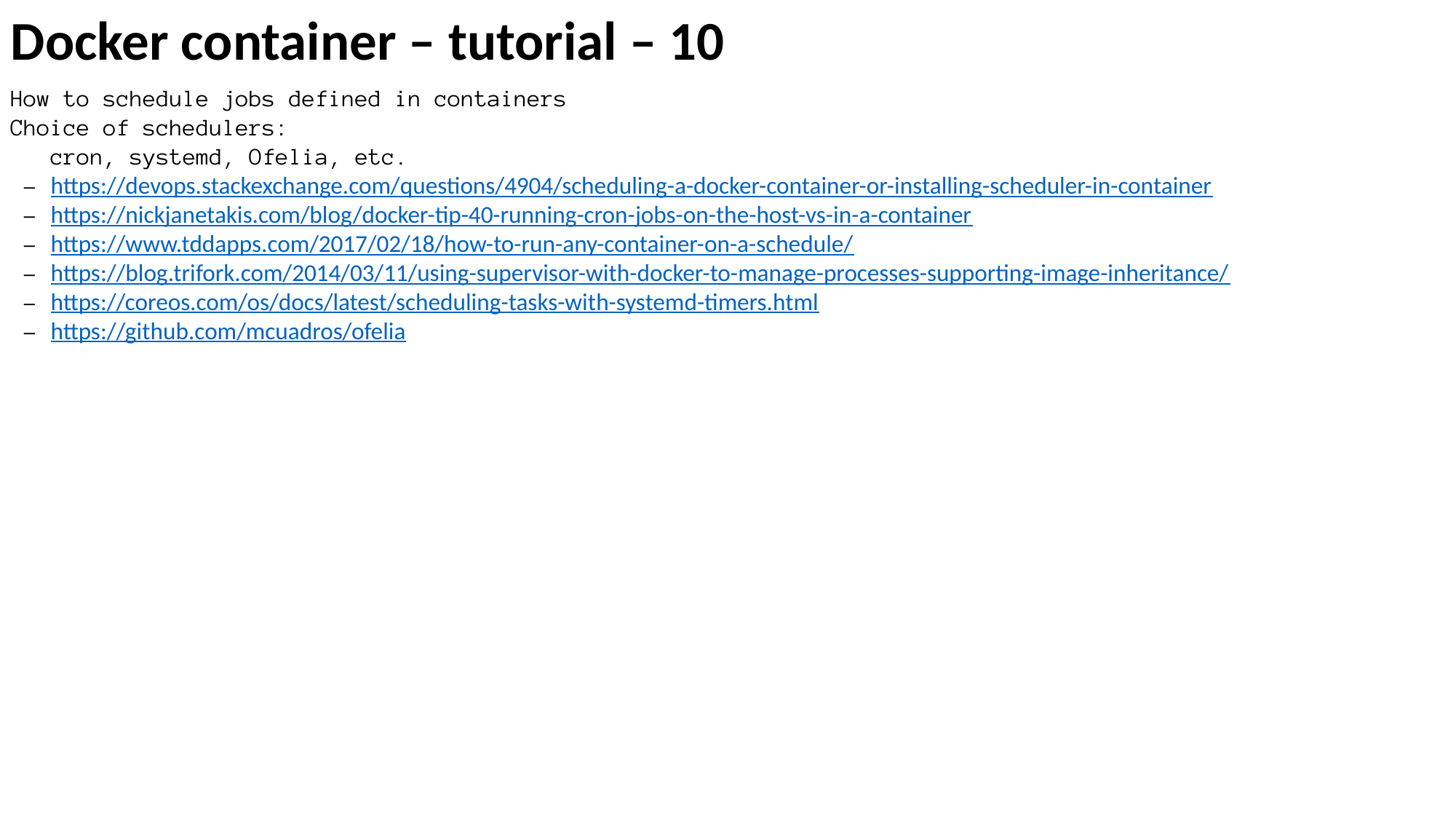

Docker container – tutorial – 10
How to schedule jobs defined in containers
Choice of schedulers:
   cron, systemd, Ofelia, etc.
 - https://devops.stackexchange.com/questions/4904/scheduling-a-docker-container-or-installing-scheduler-in-container
 - https://nickjanetakis.com/blog/docker-tip-40-running-cron-jobs-on-the-host-vs-in-a-container
 - https://www.tddapps.com/2017/02/18/how-to-run-any-container-on-a-schedule/
 - https://blog.trifork.com/2014/03/11/using-supervisor-with-docker-to-manage-processes-supporting-image-inheritance/
 - https://coreos.com/os/docs/latest/scheduling-tasks-with-systemd-timers.html
 - https://github.com/mcuadros/ofelia